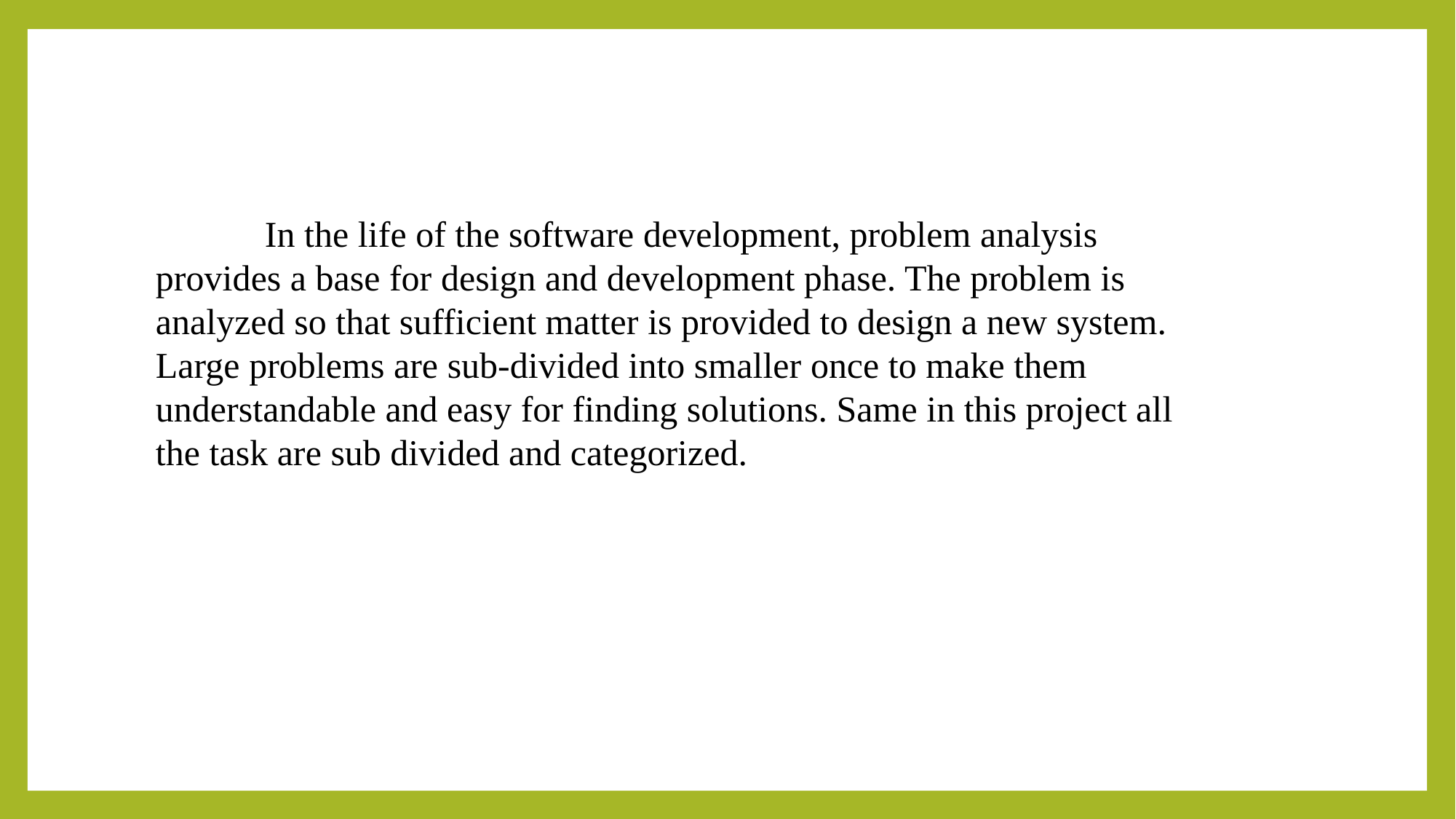

In the life of the software development, problem analysis
provides a base for design and development phase. The problem is analyzed so that sufficient matter is provided to design a new system. Large problems are sub-divided into smaller once to make them understandable and easy for finding solutions. Same in this project all the task are sub divided and categorized.